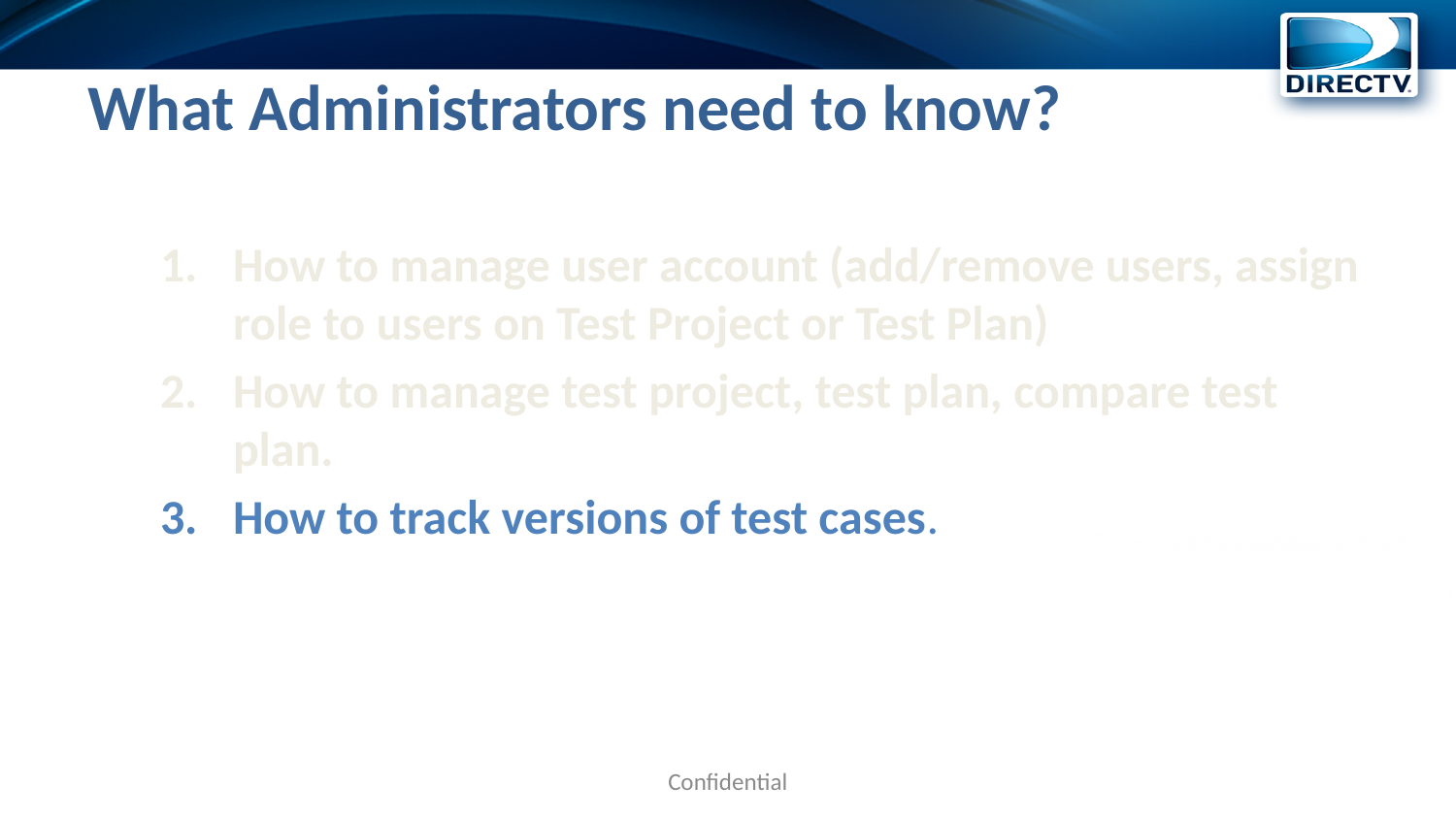

What Administrators need to know?

How to manage user account (add/remove users, assign role to users on Test Project or Test Plan)
How to manage test project, test plan, compare test plan.
How to track versions of test cases.

Confidential